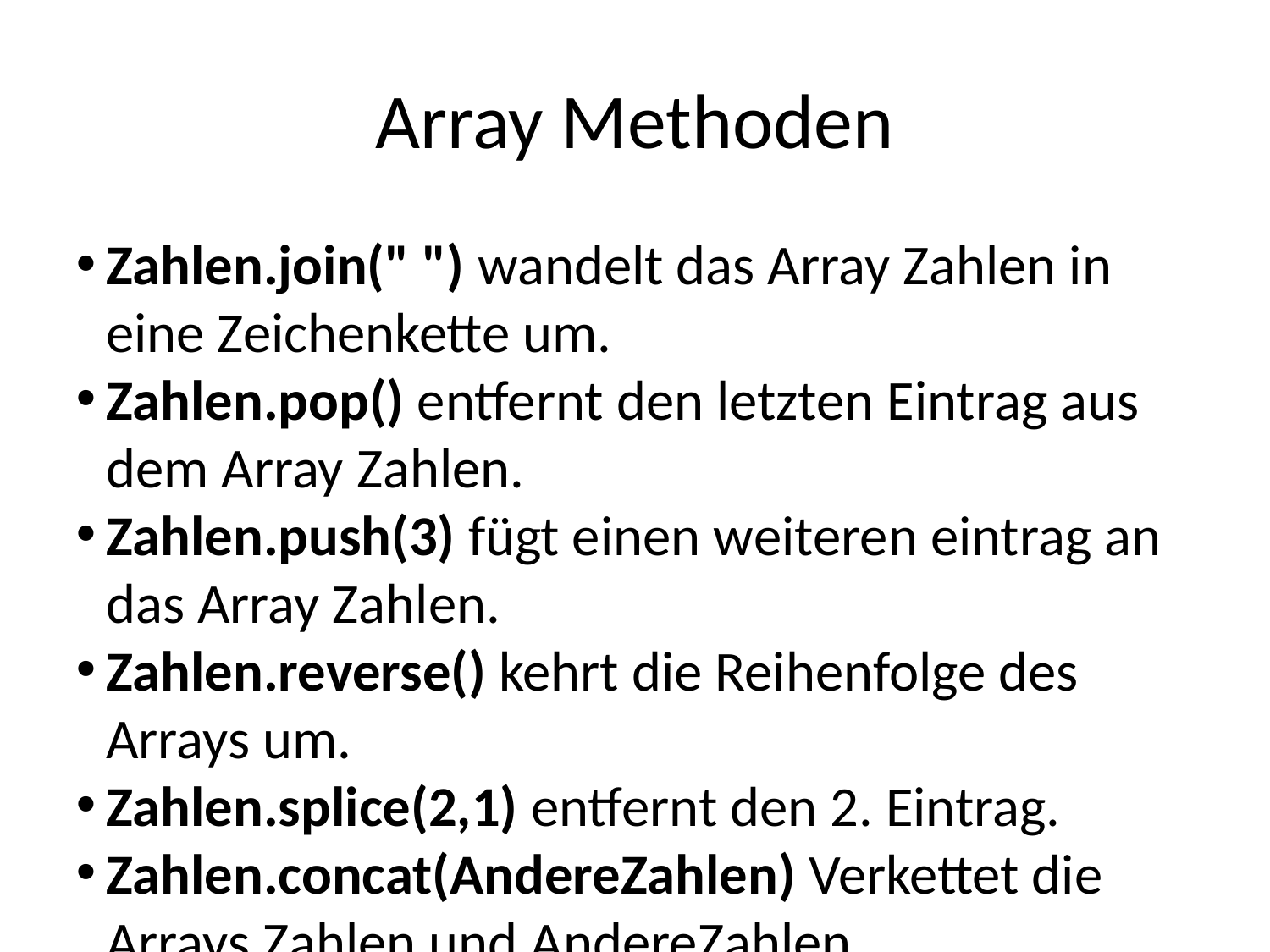

Array Methoden
Zahlen.join(" ") wandelt das Array Zahlen in eine Zeichenkette um.
Zahlen.pop() entfernt den letzten Eintrag aus dem Array Zahlen.
Zahlen.push(3) fügt einen weiteren eintrag an das Array Zahlen.
Zahlen.reverse() kehrt die Reihenfolge des Arrays um.
Zahlen.splice(2,1) entfernt den 2. Eintrag.
Zahlen.concat(AndereZahlen) Verkettet die Arrays Zahlen und AndereZahlen.